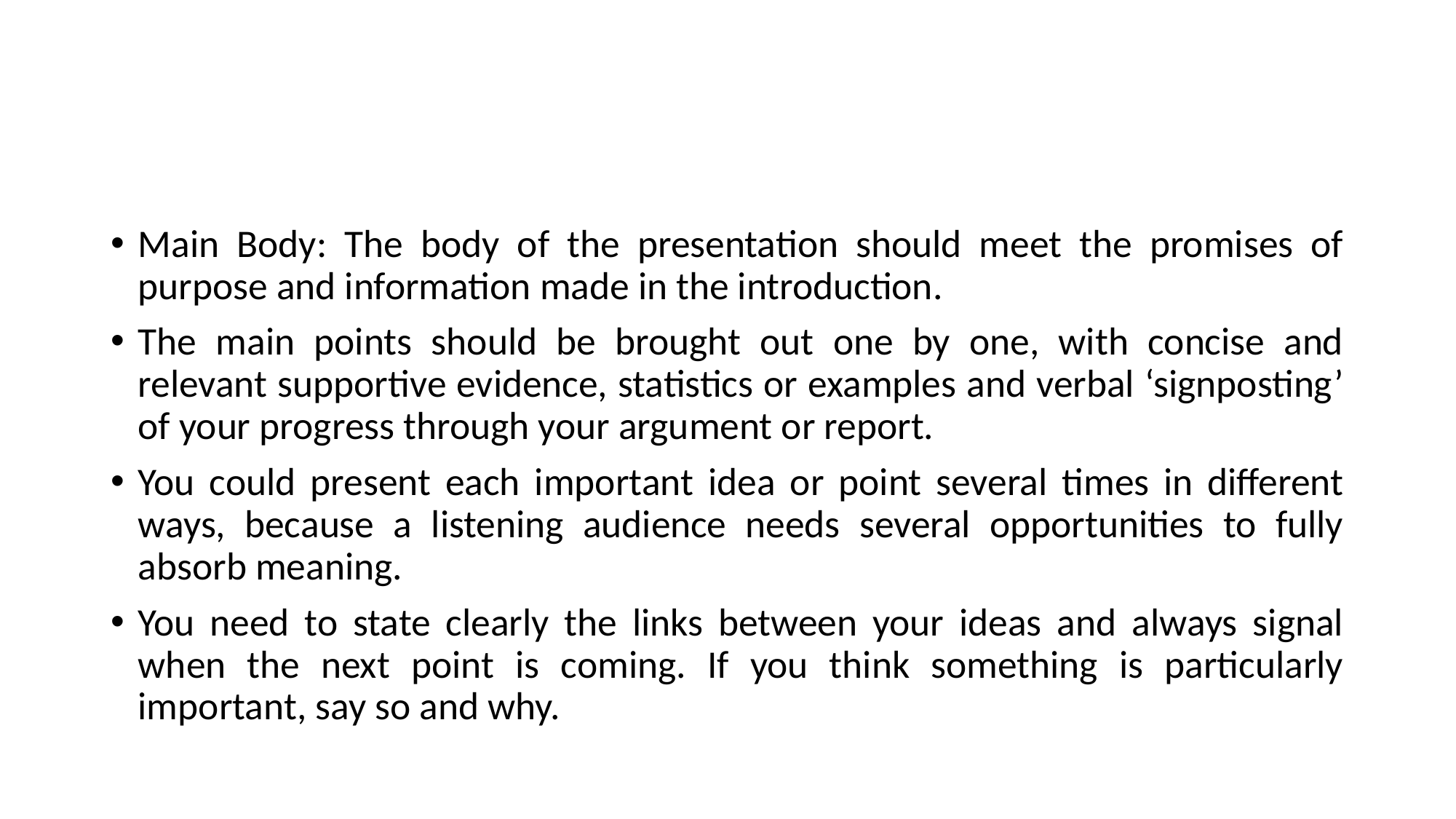

Main Body: The body of the presentation should meet the promises of purpose and information made in the introduction.
The main points should be brought out one by one, with concise and relevant supportive evidence, statistics or examples and verbal ‘signposting’ of your progress through your argument or report.
You could present each important idea or point several times in different ways, because a listening audience needs several opportunities to fully absorb meaning.
You need to state clearly the links between your ideas and always signal when the next point is coming. If you think something is particularly important, say so and why.